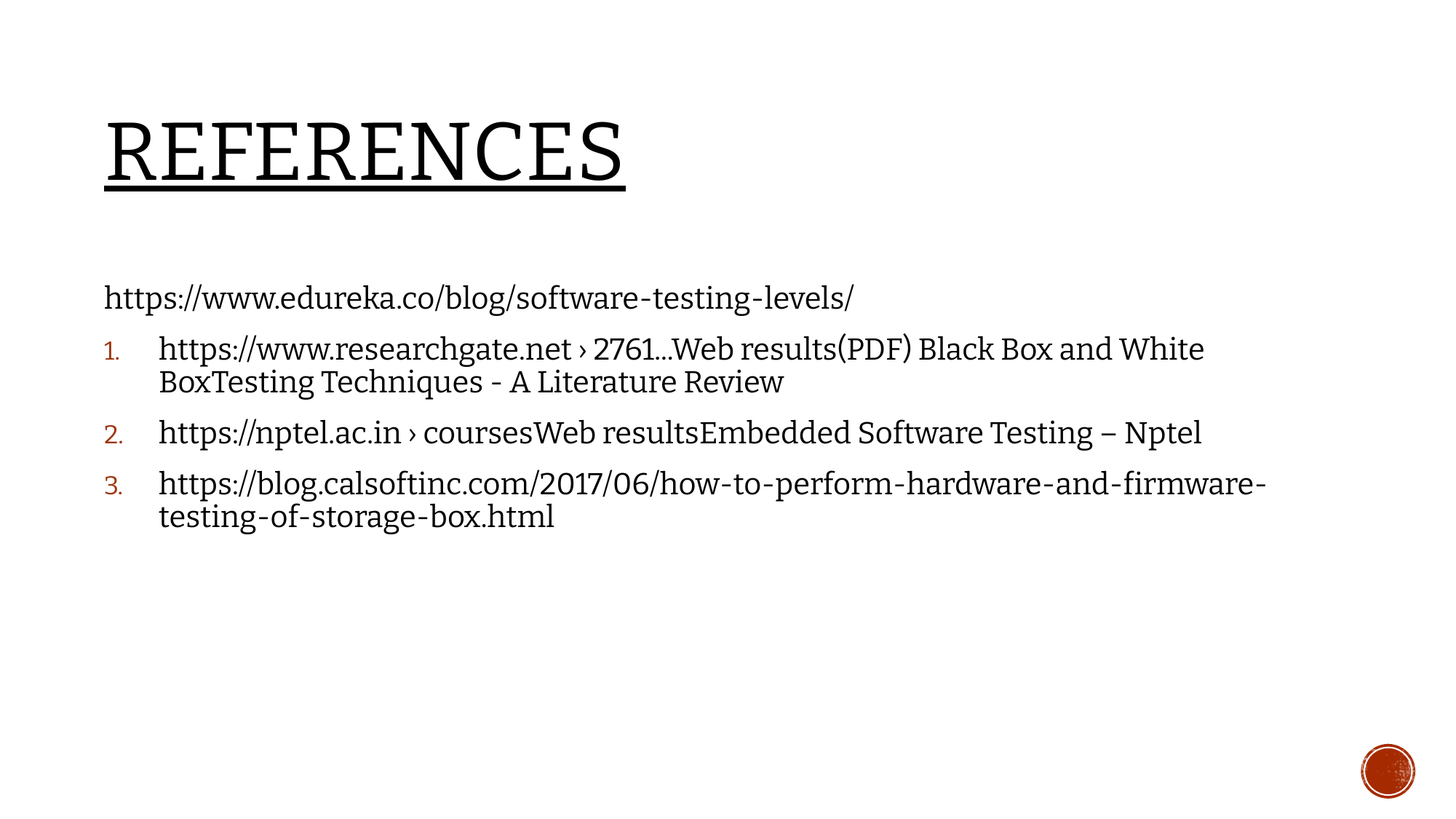

# References
https://www.edureka.co/blog/software-testing-levels/
https://www.researchgate.net › 2761...Web results(PDF) Black Box and White BoxTesting Techniques - A Literature Review
https://nptel.ac.in › coursesWeb resultsEmbedded Software Testing – Nptel
https://blog.calsoftinc.com/2017/06/how-to-perform-hardware-and-firmware-testing-of-storage-box.html